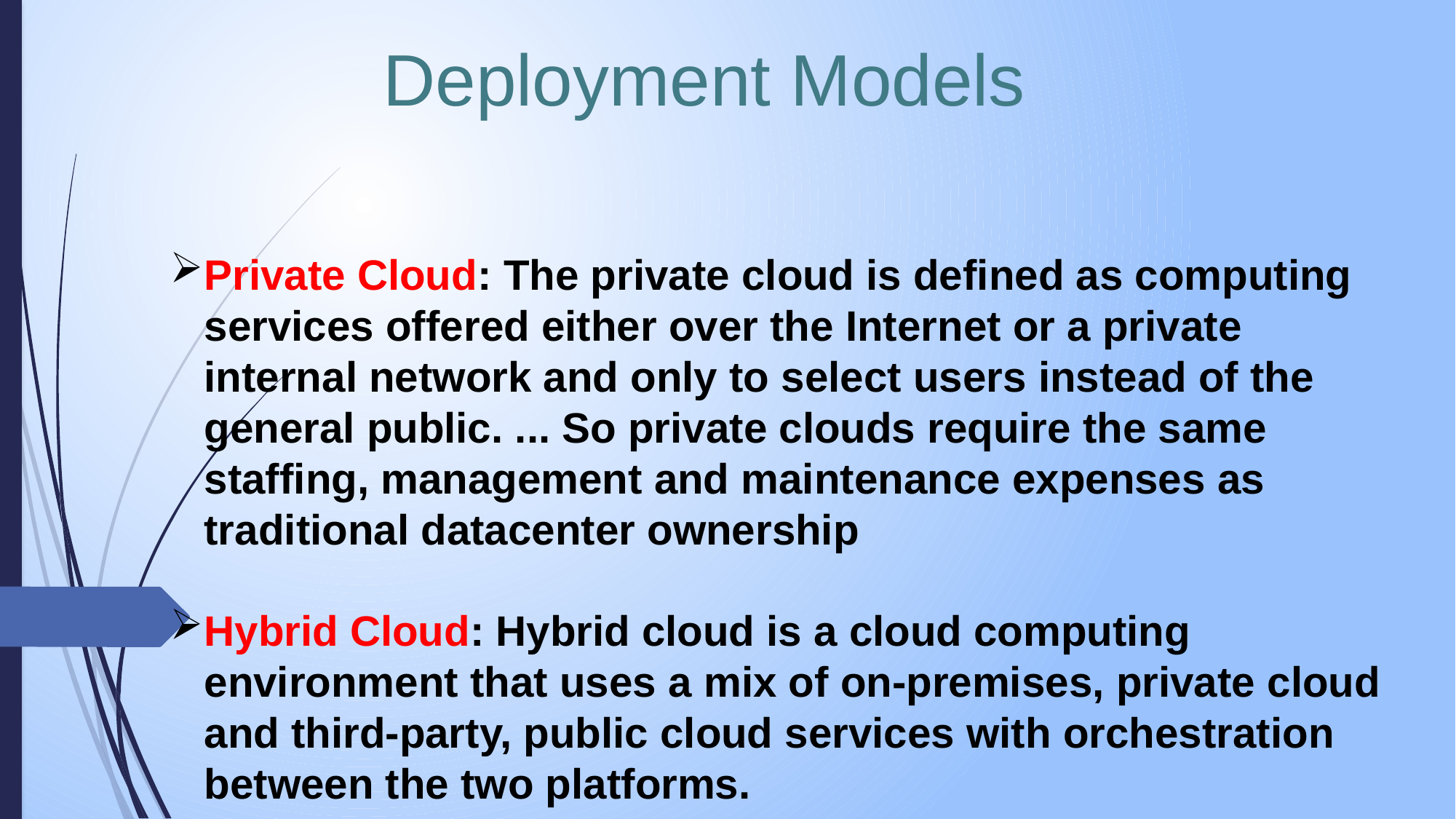

Deployment Models
Private Cloud: The private cloud is defined as computing services offered either over the Internet or a private internal network and only to select users instead of the general public. ... So private clouds require the same staffing, management and maintenance expenses as traditional datacenter ownership

Hybrid Cloud: Hybrid cloud is a cloud computing environment that uses a mix of on-premises, private cloud and third-party, public cloud services with orchestration between the two platforms.